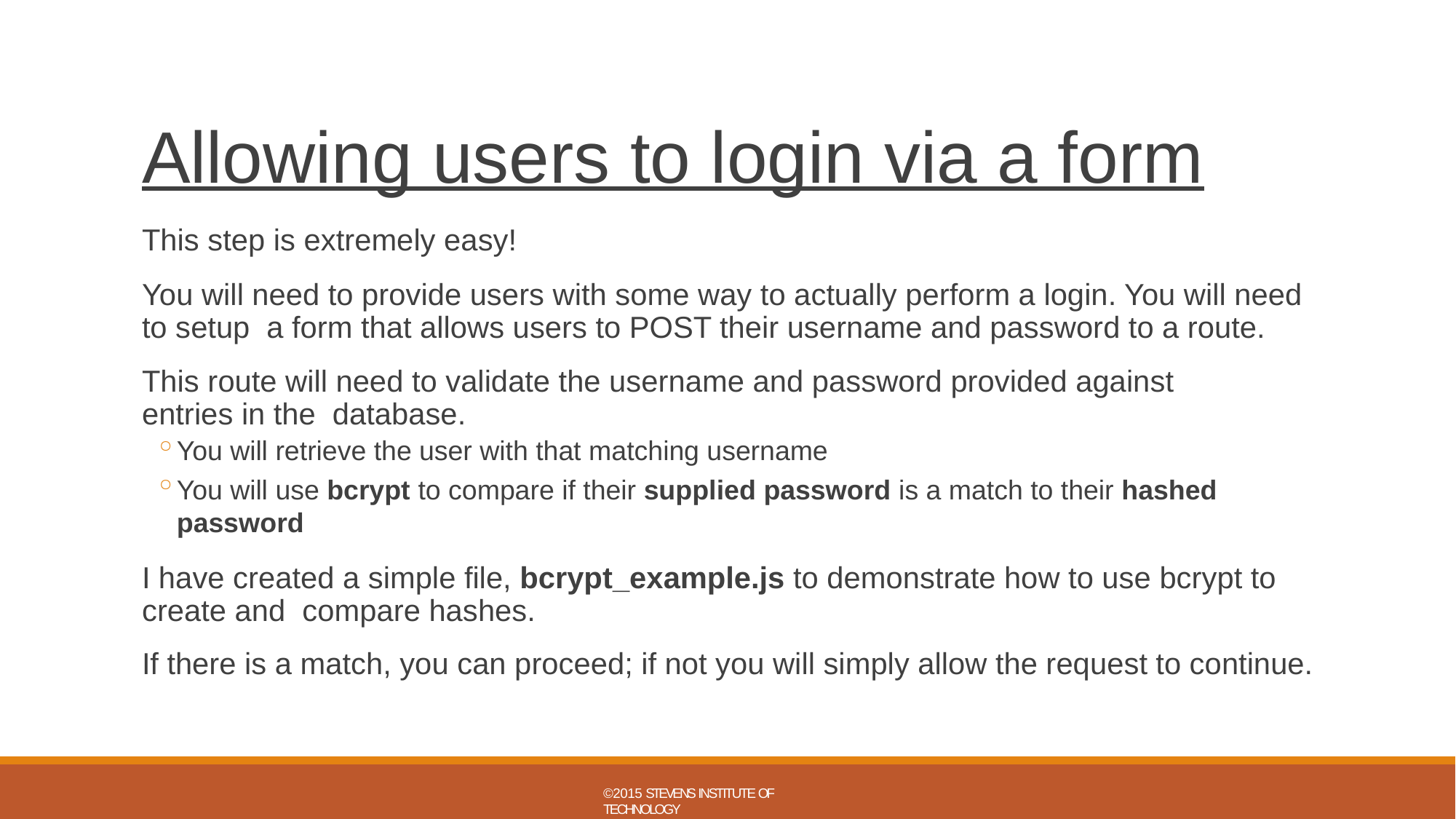

# Allowing users to login via a form
This step is extremely easy!
You will need to provide users with some way to actually perform a login. You will need to setup  a form that allows users to POST their username and password to a route.
This route will need to validate the username and password provided against entries in the  database.
You will retrieve the user with that matching username
You will use bcrypt to compare if their supplied password is a match to their hashed password
I have created a simple file, bcrypt_example.js to demonstrate how to use bcrypt to create and  compare hashes.
If there is a match, you can proceed; if not you will simply allow the request to continue.
©2015 STEVENS INSTITUTE OF TECHNOLOGY